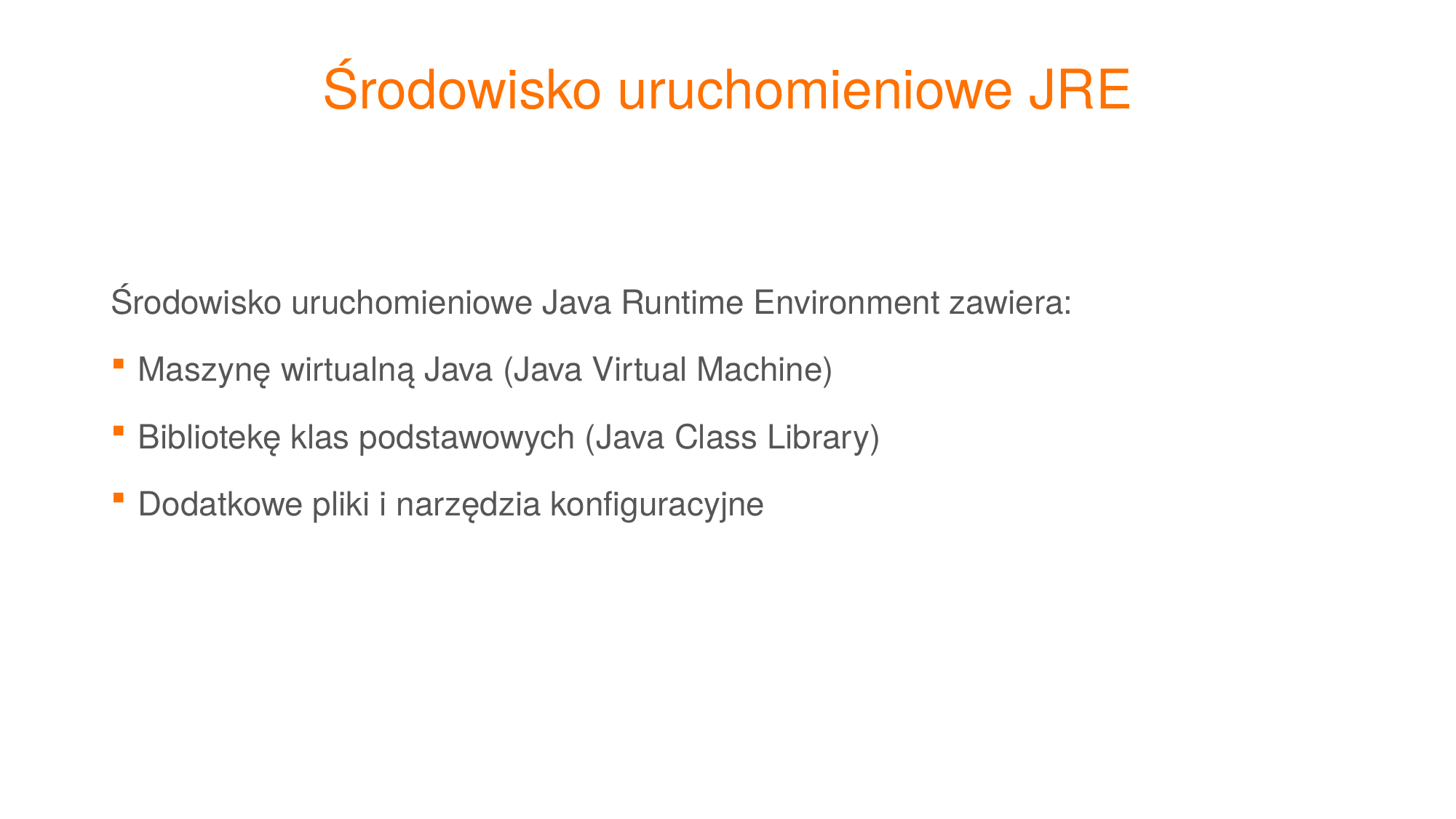

# Środowisko uruchomieniowe JRE
Środowisko uruchomieniowe Java Runtime Environment zawiera:
Maszynę wirtualną Java (Java Virtual Machine)
Bibliotekę klas podstawowych (Java Class Library)
Dodatkowe pliki i narzędzia konfiguracyjne